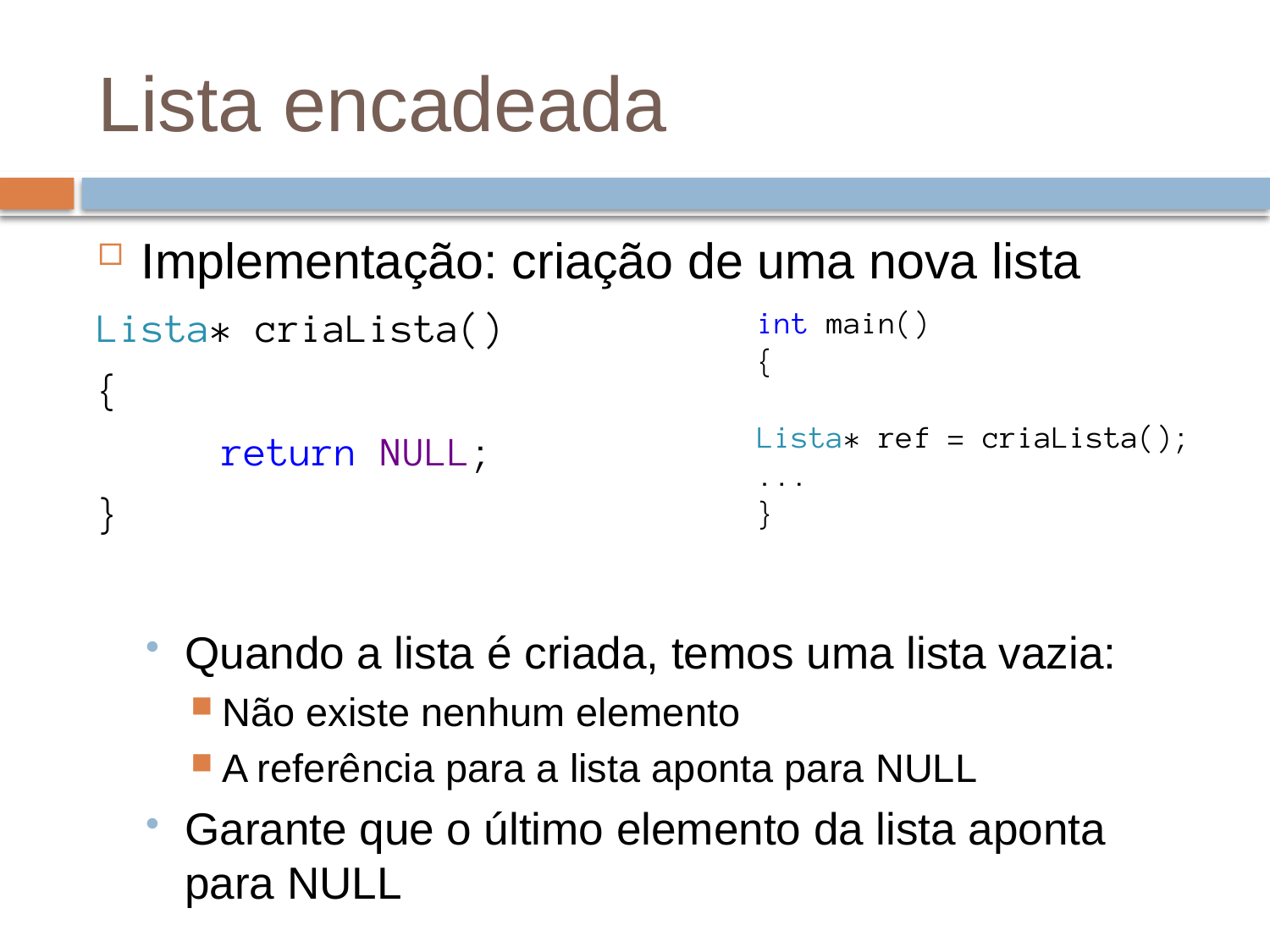

# Lista encadeada
Implementação: criação de uma nova lista
Lista* criaLista()
{
	return NULL;
}

Quando a lista é criada, temos uma lista vazia:
Não existe nenhum elemento
A referência para a lista aponta para NULL
Garante que o último elemento da lista aponta para NULL

int main()
{

Lista* ref = criaLista();
...
}